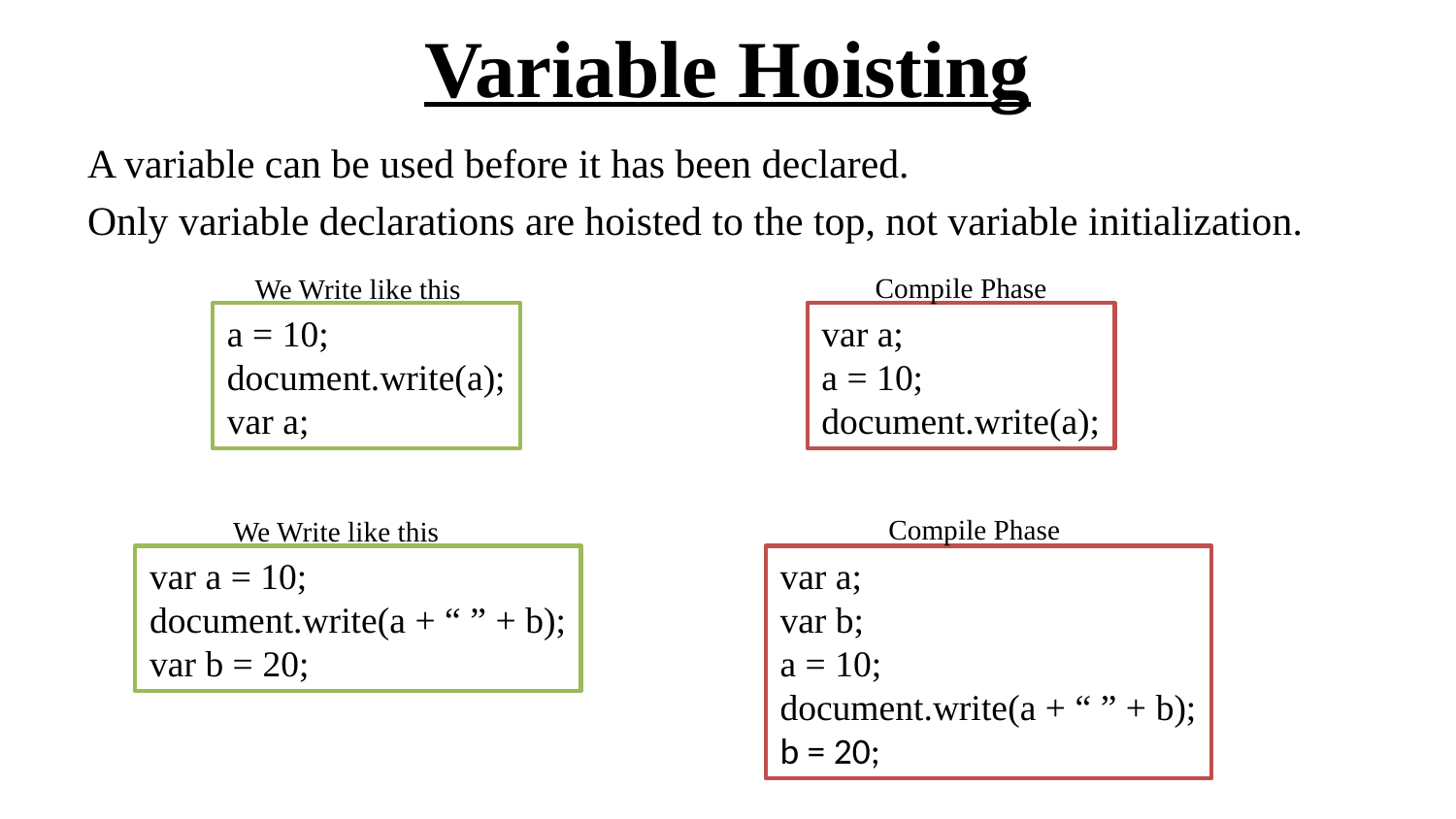

# Variable Hoisting
A variable can be used before it has been declared.
Only variable declarations are hoisted to the top, not variable initialization.

Compile Phase
We Write like this
var a;
a = 10;
document.write(a);
a = 10;
document.write(a);
var a;
Compile Phase
We Write like this
var a;
var b;
a = 10;
document.write(a + “ ” + b);
b = 20;
var a = 10;
document.write(a + “ ” + b);
var b = 20;